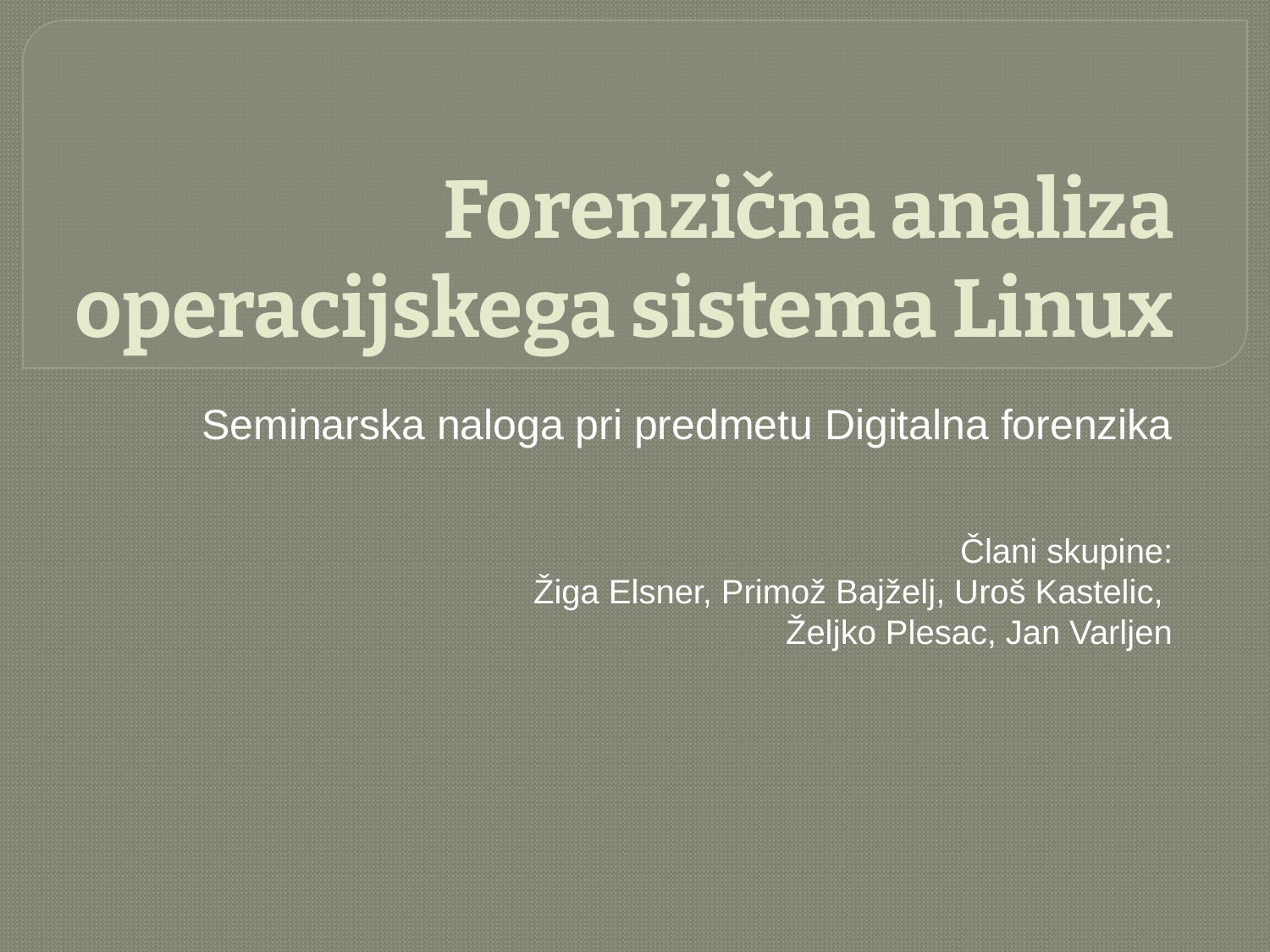

# Forenzična analiza operacijskega sistema Linux
Seminarska naloga pri predmetu Digitalna forenzika

Člani skupine:
Žiga Elsner, Primož Bajželj, Uroš Kastelic,
Željko Plesac, Jan Varljen